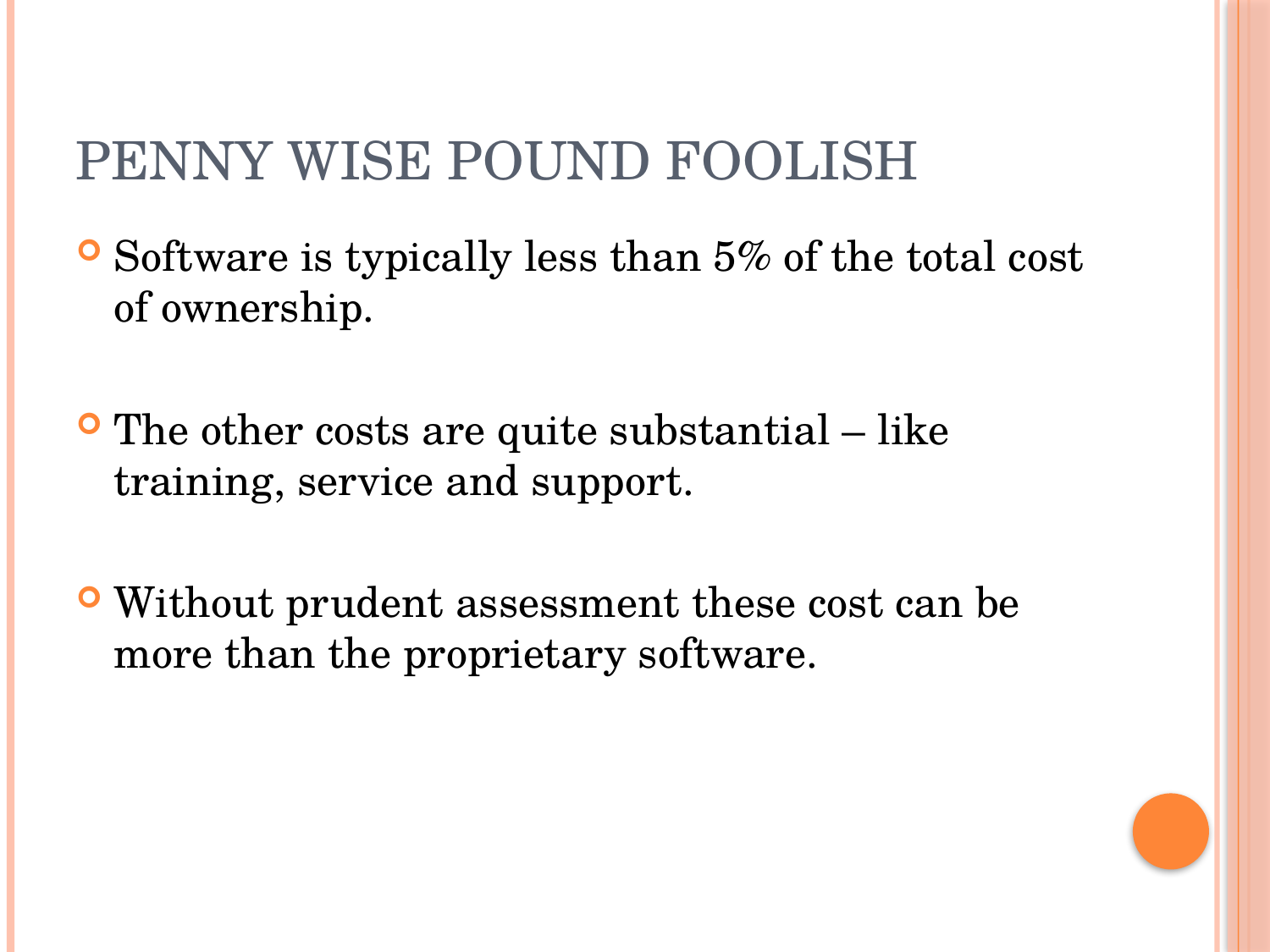

# Penny Wise Pound Foolish
Software is typically less than 5% of the total cost of ownership.

The other costs are quite substantial – like training, service and support.

Without prudent assessment these cost can be more than the proprietary software.